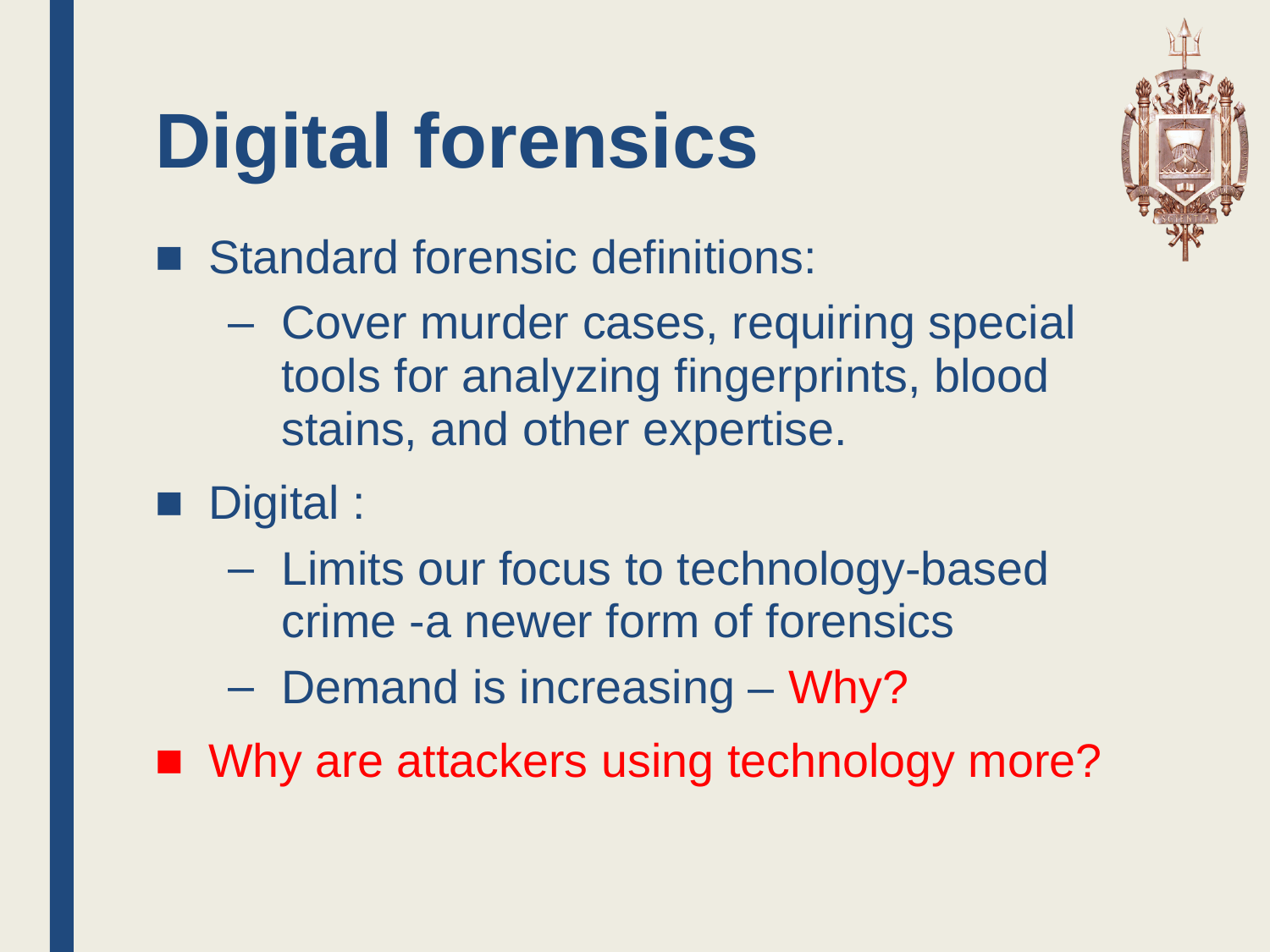

# Digital forensics
Standard forensic definitions:
Cover murder cases, requiring special tools for analyzing fingerprints, blood stains, and other expertise.
Digital :
Limits our focus to technology-based crime -a newer form of forensics
Demand is increasing – Why?
Why are attackers using technology more?